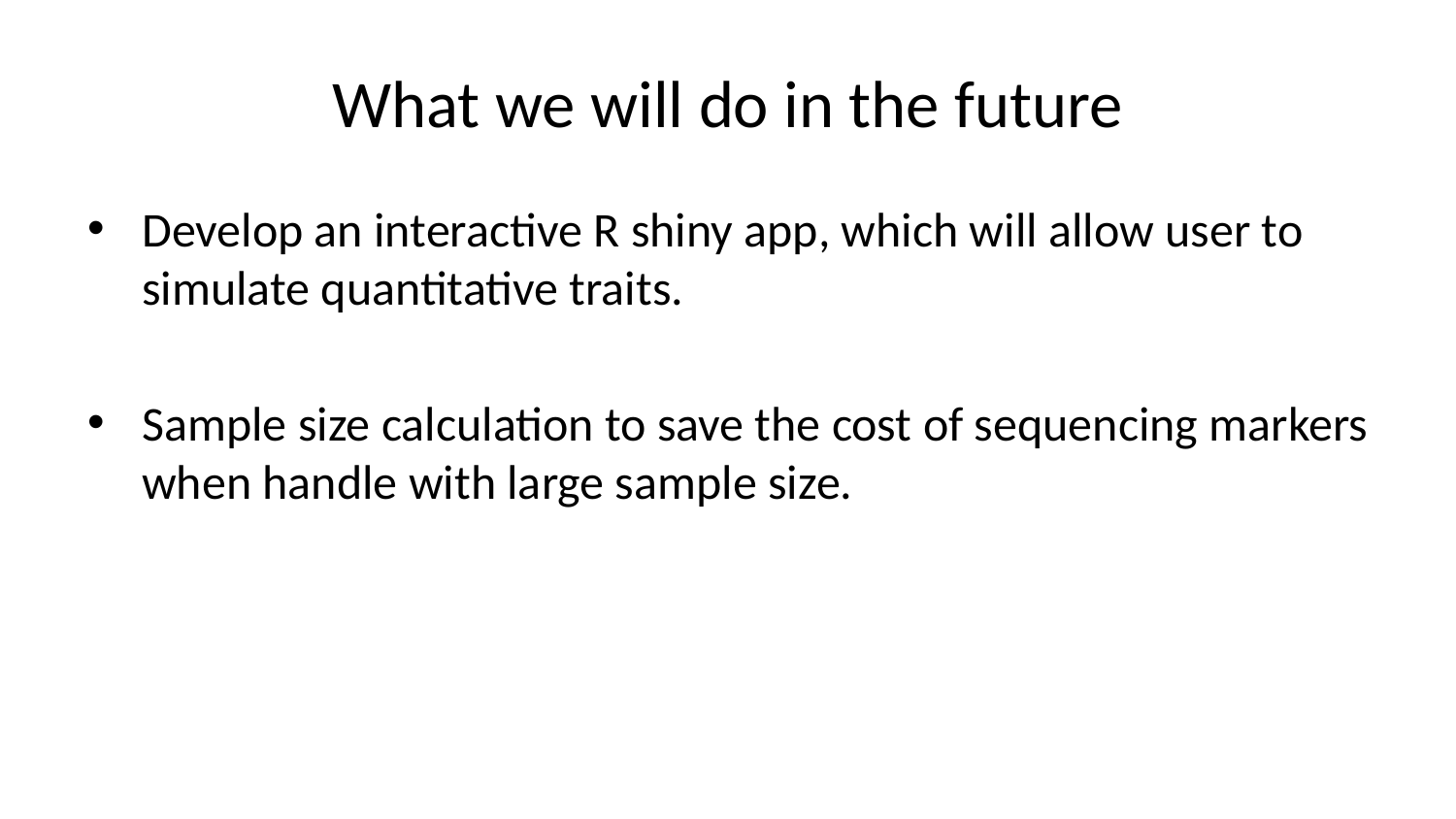

# What we will do in the future
Develop an interactive R shiny app, which will allow user to simulate quantitative traits.

Sample size calculation to save the cost of sequencing markers when handle with large sample size.